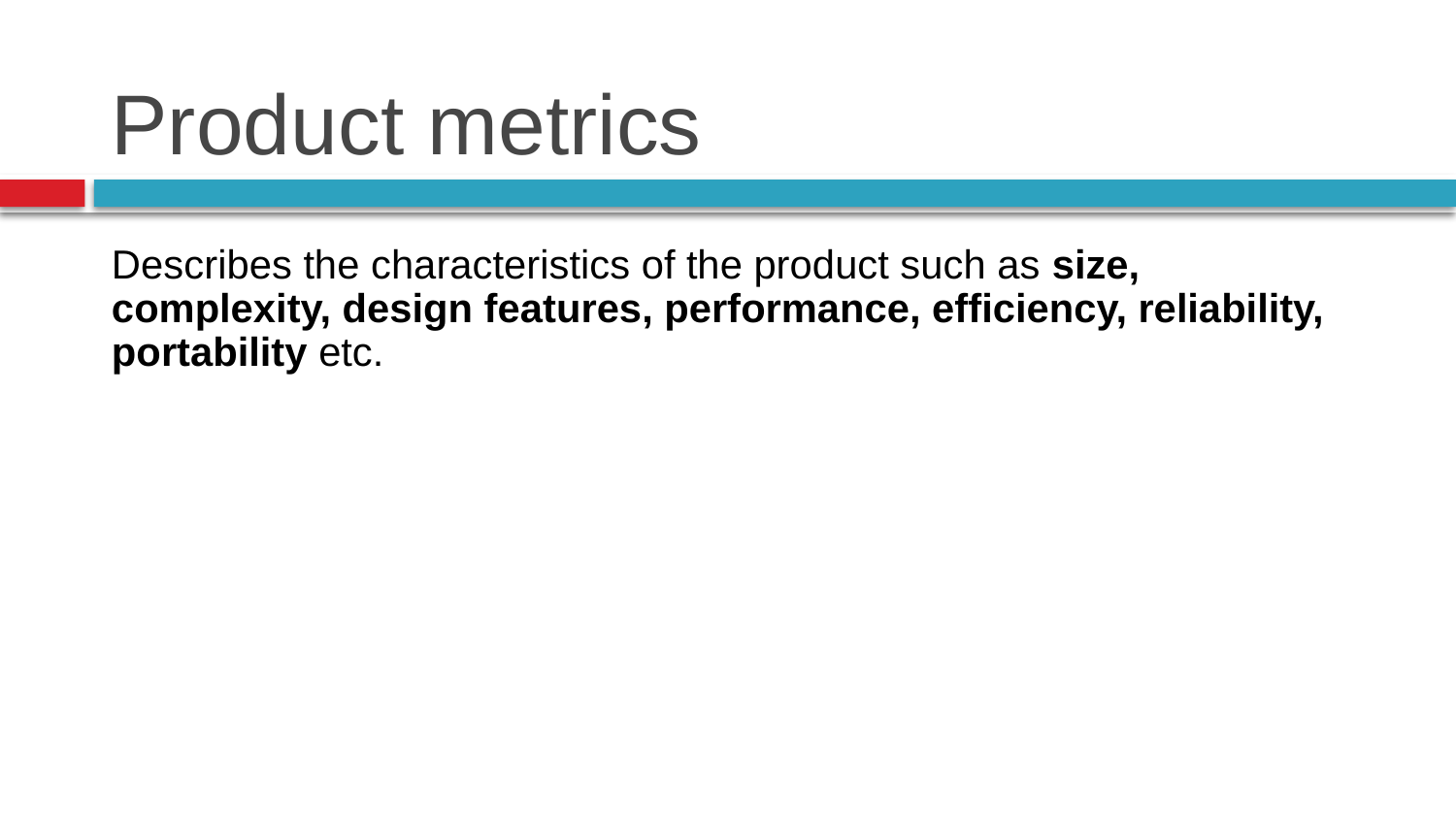

# Product metrics
Describes the characteristics of the product such as size, complexity, design features, performance, efficiency, reliability, portability etc.